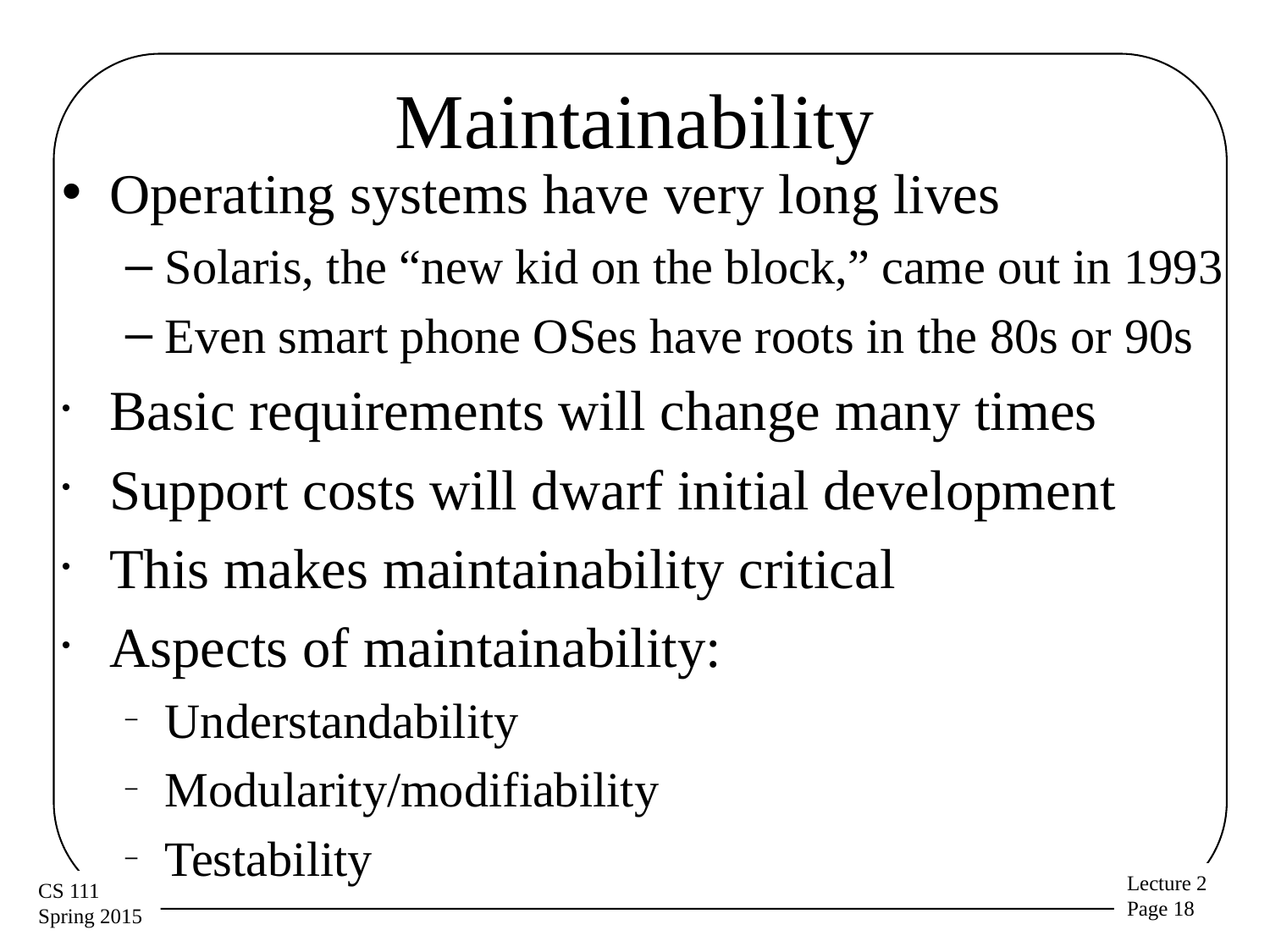

# Maintainability
Operating systems have very long lives
Solaris, the “new kid on the block,” came out in 1993
Even smart phone OSes have roots in the 80s or 90s
Basic requirements will change many times
Support costs will dwarf initial development
This makes maintainability critical
Aspects of maintainability:
Understandability
Modularity/modifiability
Testability